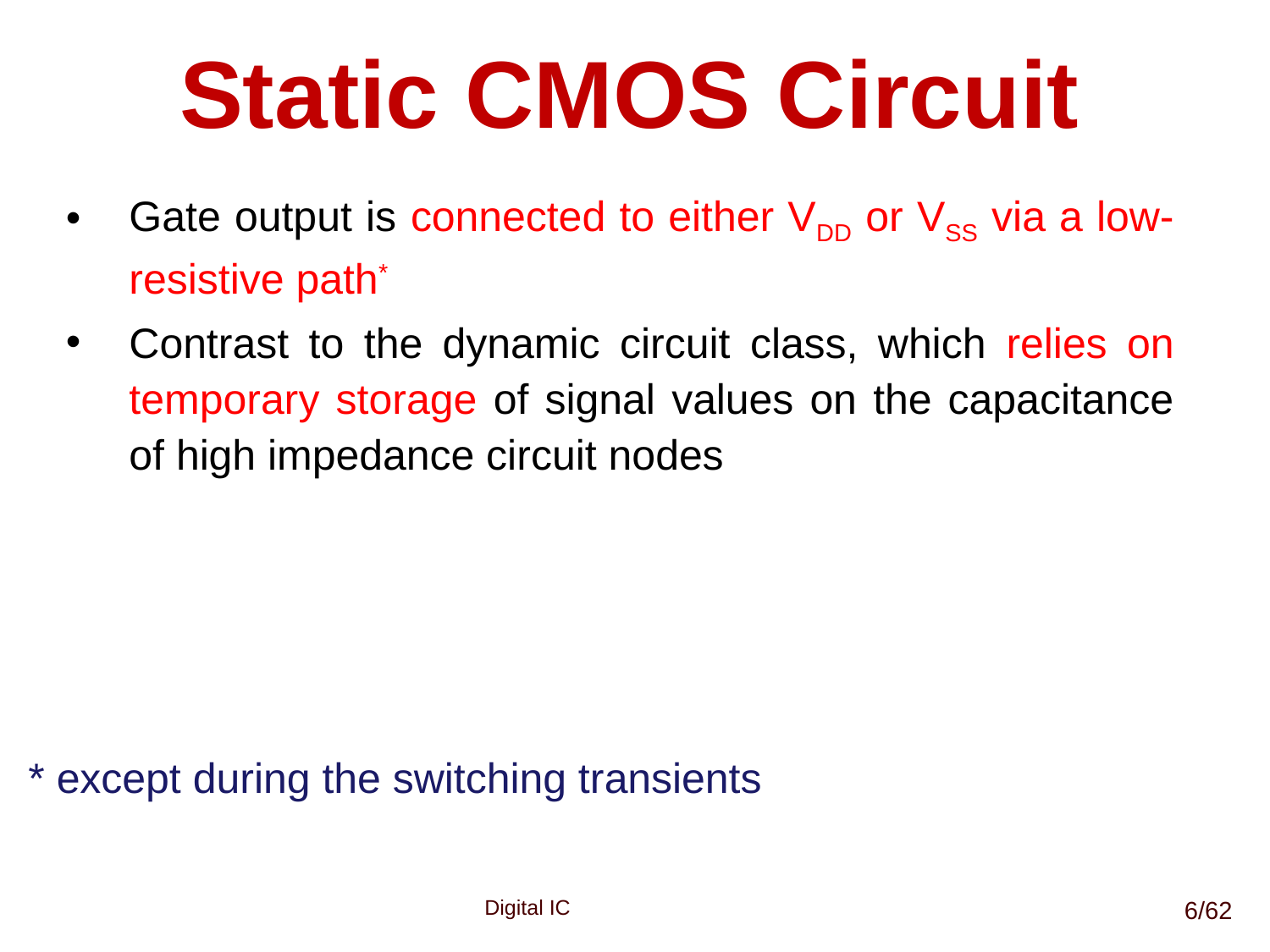

# Static CMOS Circuit
Gate output is connected to either VDD or VSS via a low-resistive path*
Contrast to the dynamic circuit class, which relies on temporary storage of signal values on the capacitance of high impedance circuit nodes

* except during the switching transients
6